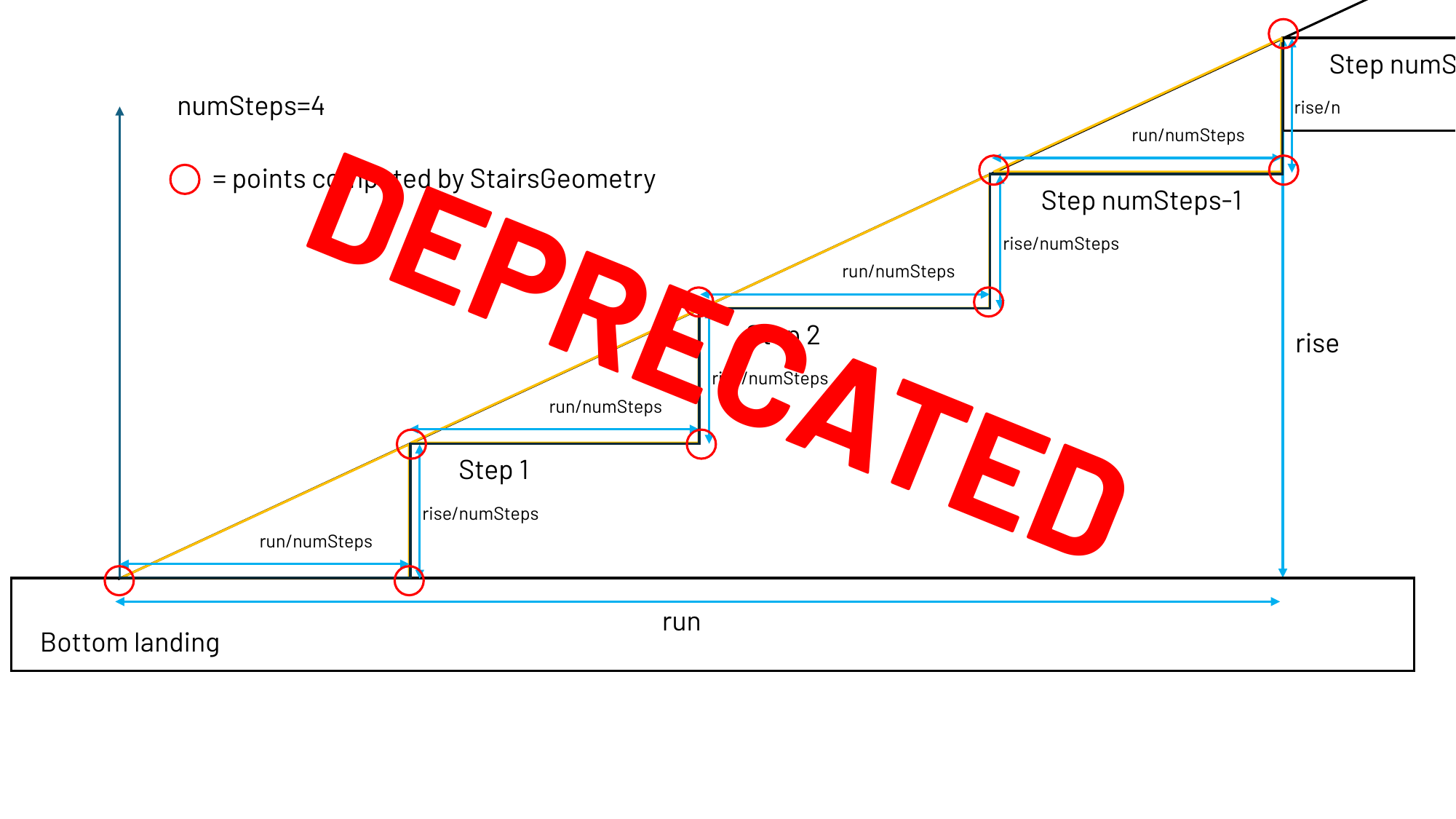

Step numSteps

Top landing
numSteps=4
rise/n
run/numSteps

= points computed by StairsGeometry

Step numSteps-1
rise/numSteps
run/numSteps
DEPRECATED

Step 2
rise
rise/numSteps
run/numSteps

Step 1
rise/numSteps
run/numSteps

run
Bottom landing